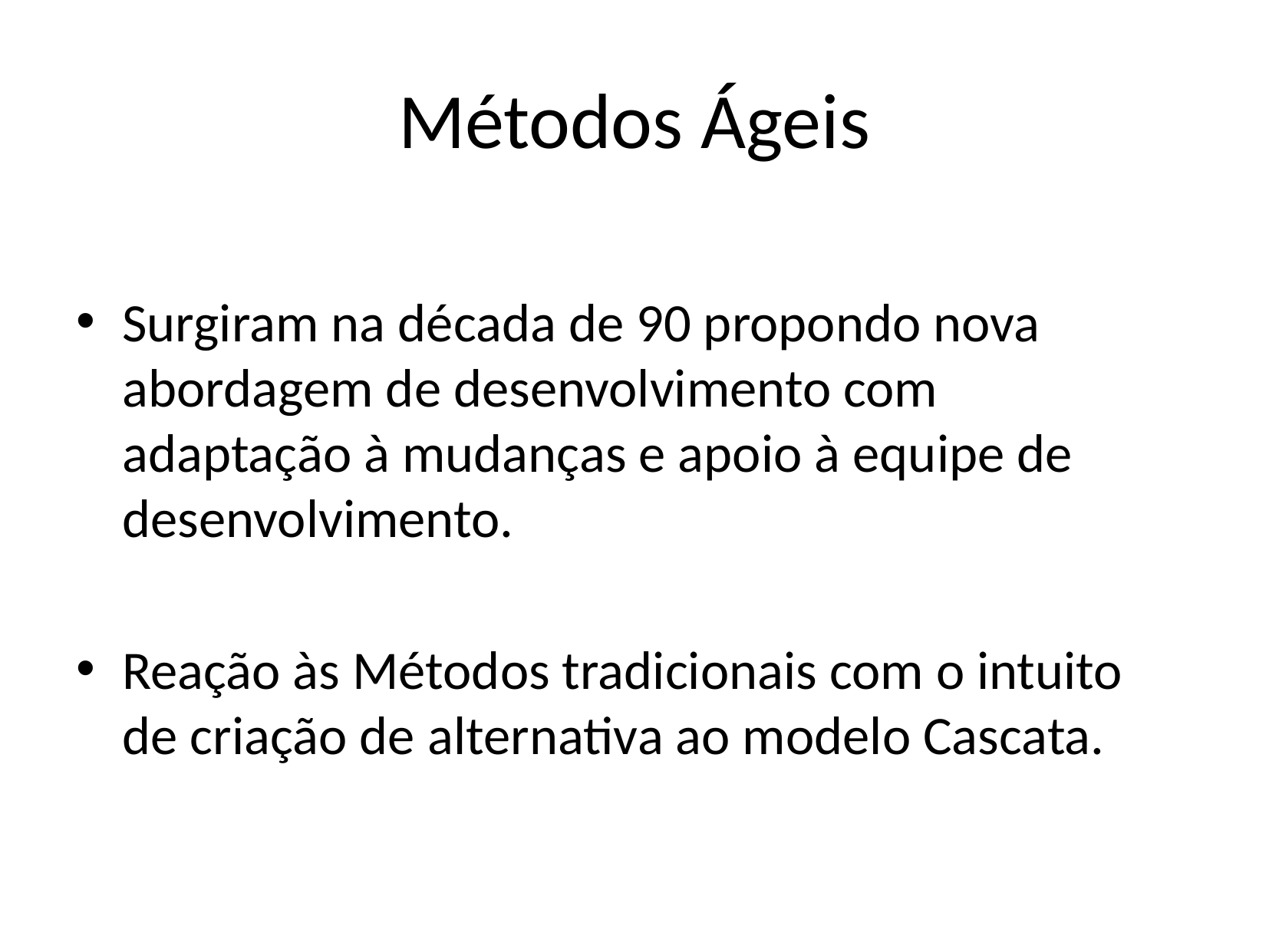

# Métodos Ágeis

Surgiram na década de 90 propondo nova abordagem de desenvolvimento com adaptação à mudanças e apoio à equipe de desenvolvimento.

Reação às Métodos tradicionais com o intuito de criação de alternativa ao modelo Cascata.